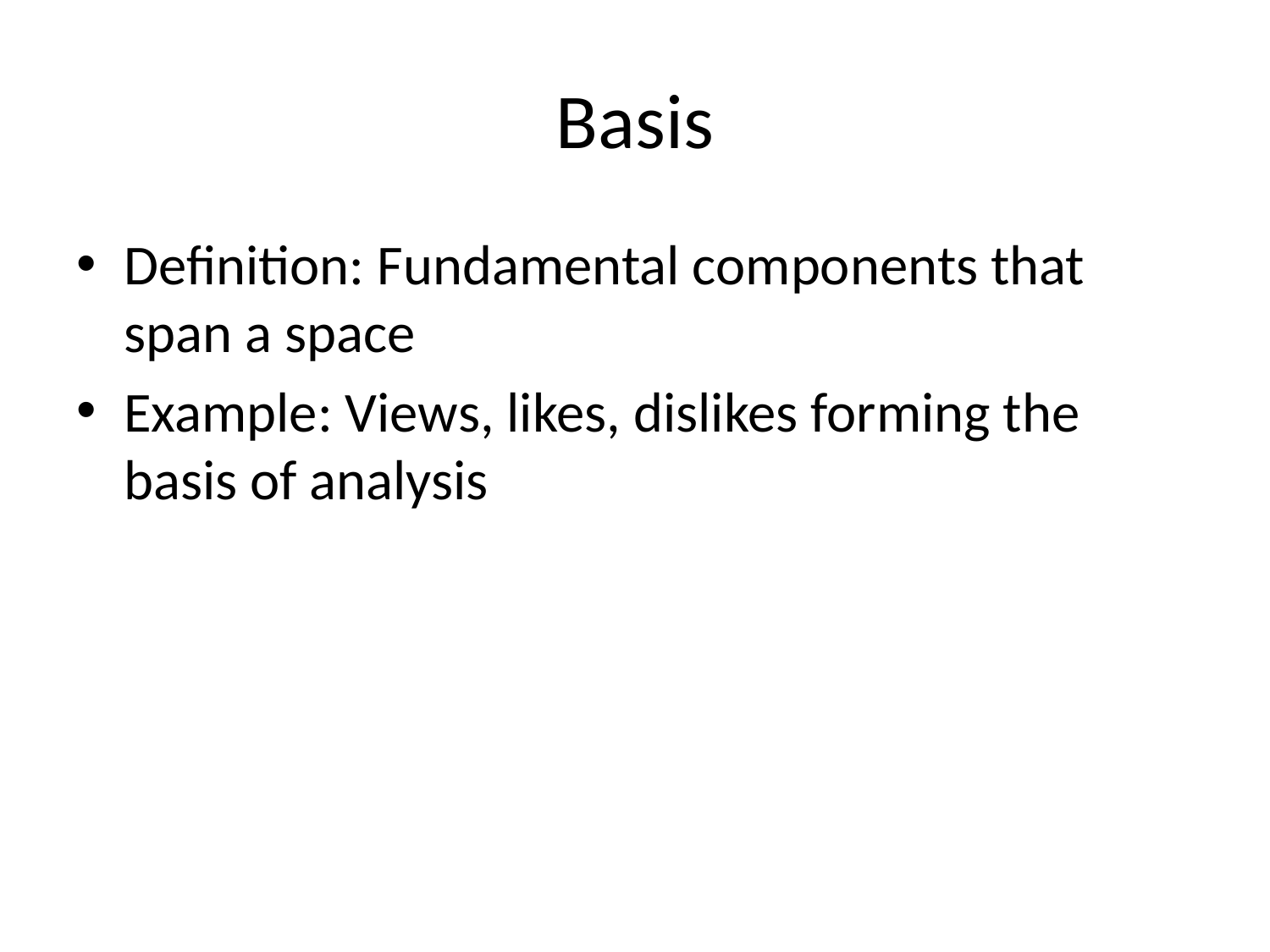

# Basis
Definition: Fundamental components that span a space
Example: Views, likes, dislikes forming the basis of analysis